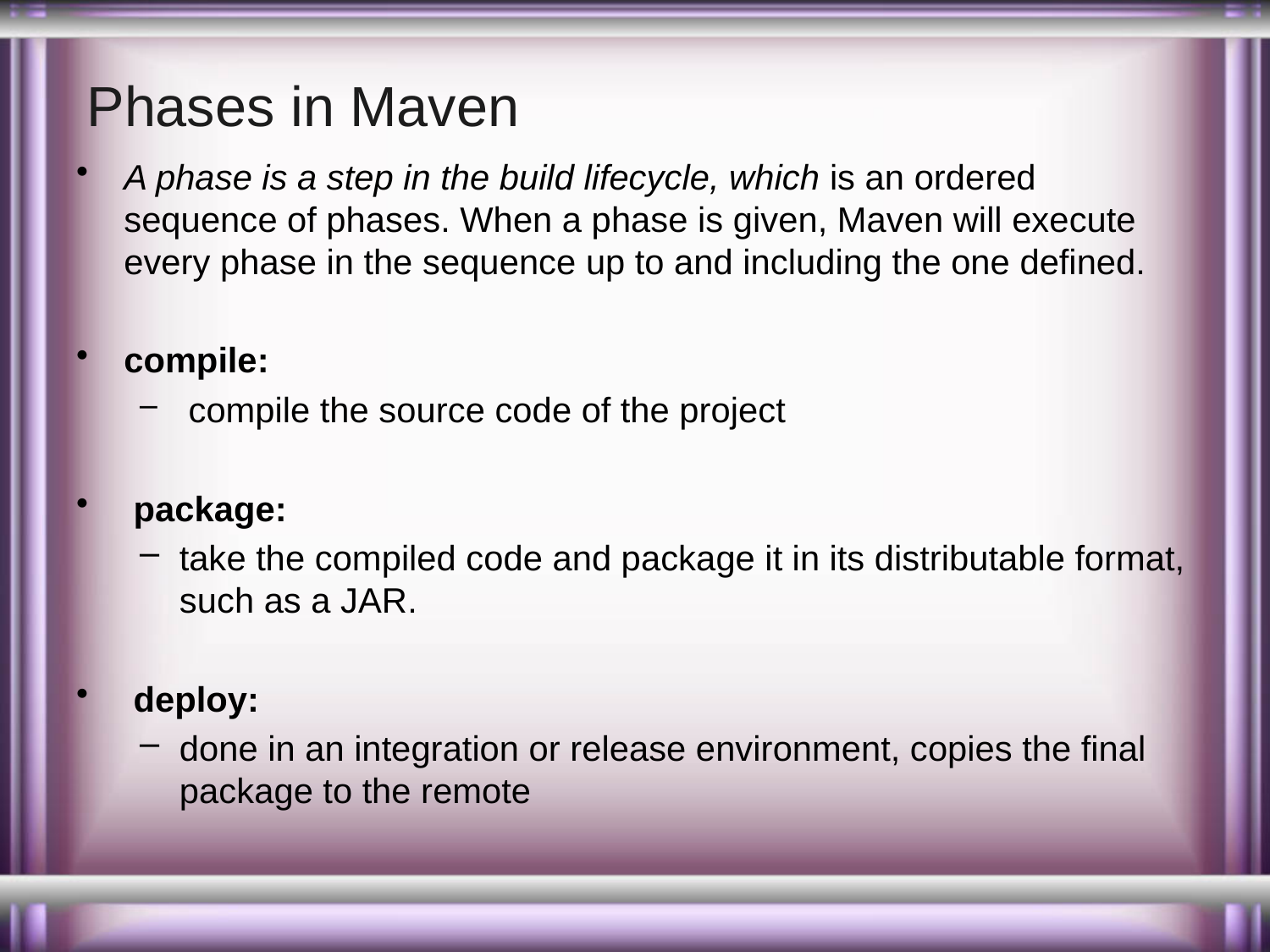

# Phases in Maven
A phase is a step in the build lifecycle, which is an ordered sequence of phases. When a phase is given, Maven will execute every phase in the sequence up to and including the one defined.

compile:
 compile the source code of the project

 package:
take the compiled code and package it in its distributable format, such as a JAR.

 deploy:
done in an integration or release environment, copies the final package to the remote